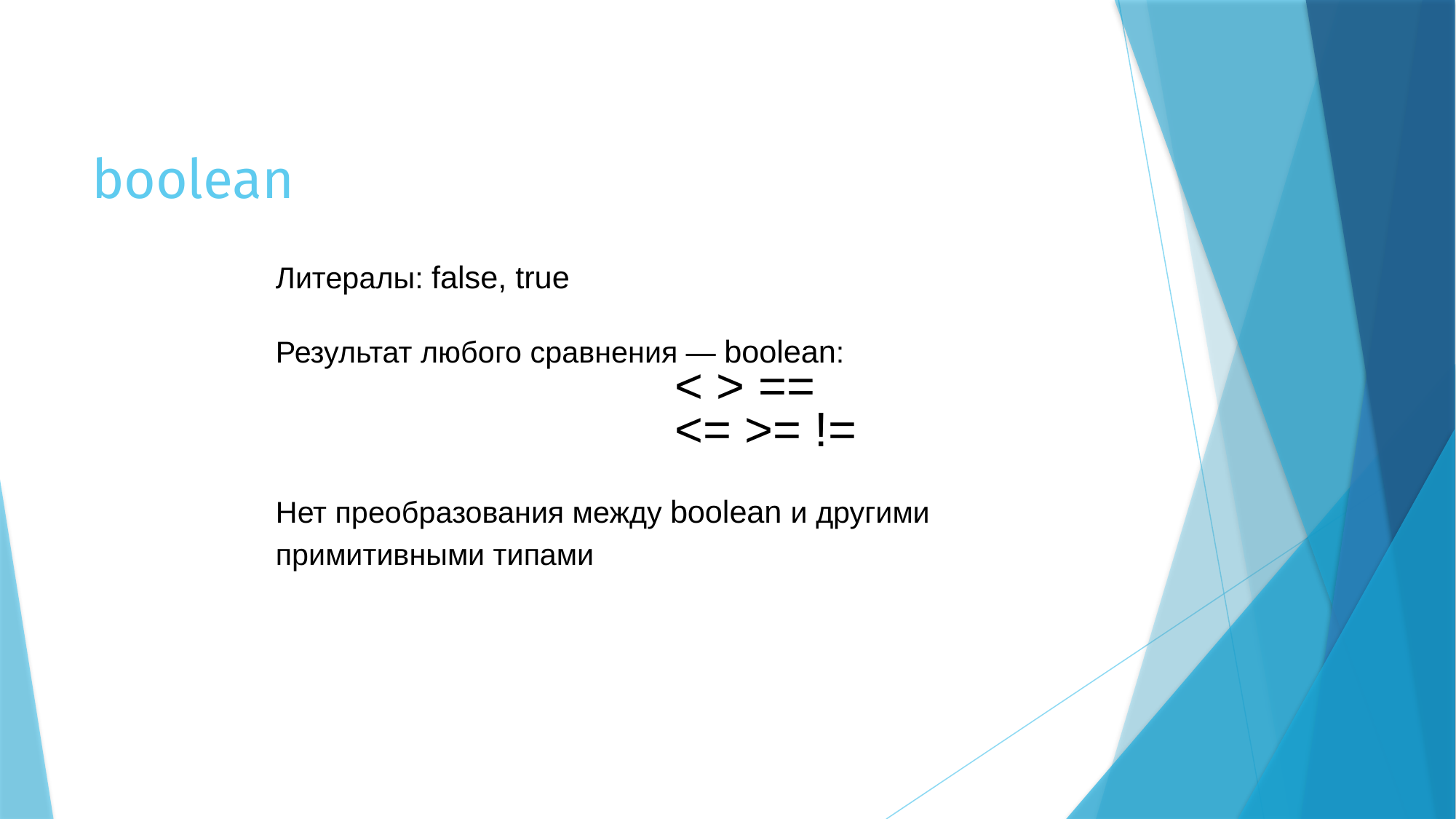

# boolean
Литералы: false, true
Результат любого сравнения — boolean:
< > ==
<= >= !=
Нет преобразования между boolean и другими примитивными типами